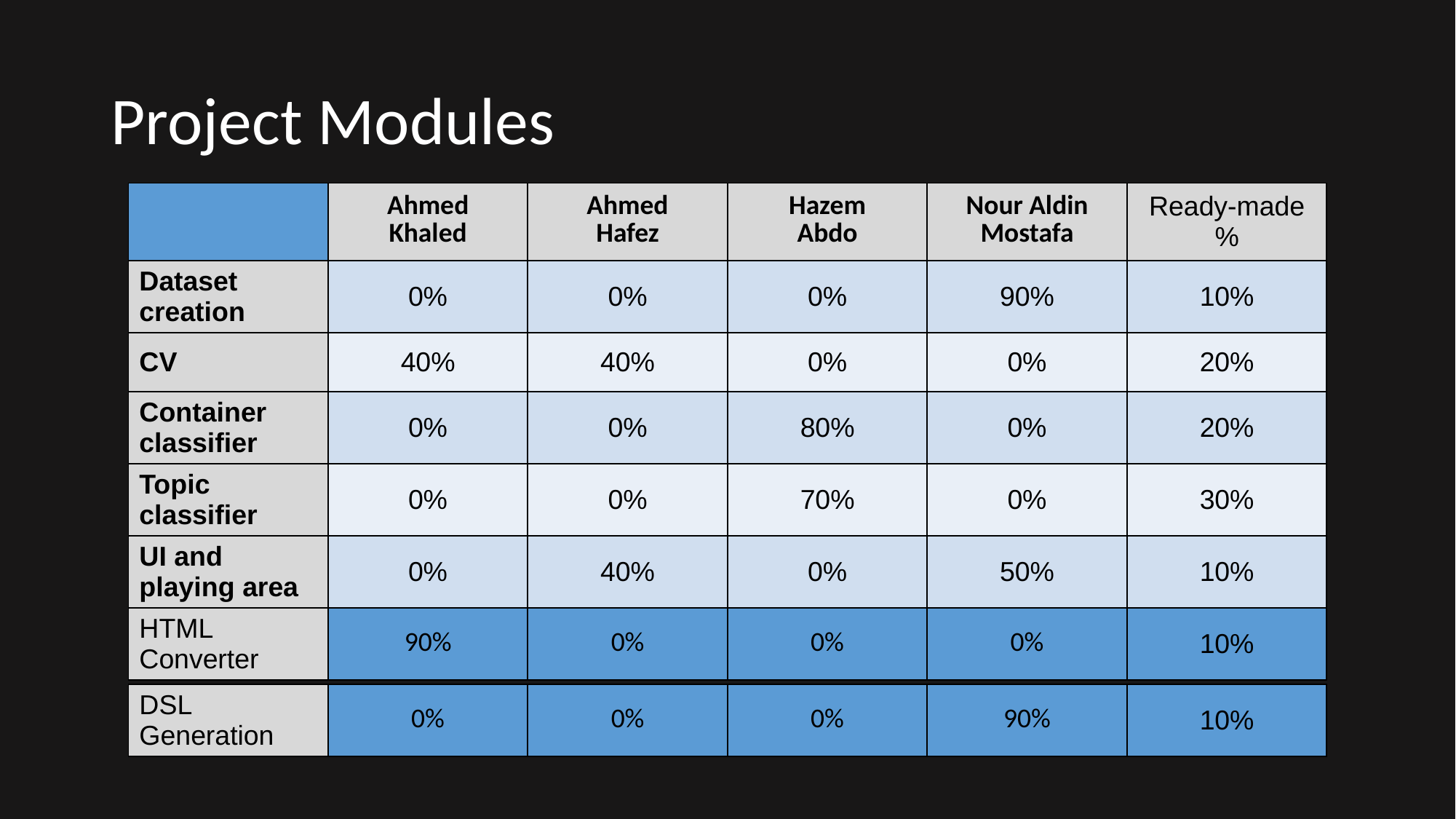

Project Modules
|  | Ahmed Khaled | Ahmed Hafez | Hazem Abdo | Nour Aldin Mostafa | Ready-made % |
| --- | --- | --- | --- | --- | --- |
| Dataset creation | 0% | 0% | 0% | 90% | 10% |
| CV | 40% | 40% | 0% | 0% | 20% |
| Container classifier | 0% | 0% | 80% | 0% | 20% |
| Topic classifier | 0% | 0% | 70% | 0% | 30% |
| UI and playing area | 0% | 40% | 0% | 50% | 10% |
| HTML Converter | 90% | 0% | 0% | 0% | 10% |
| --- | --- | --- | --- | --- | --- |
| DSL Generation | 0% | 0% | 0% | 90% | 10% |
| --- | --- | --- | --- | --- | --- |